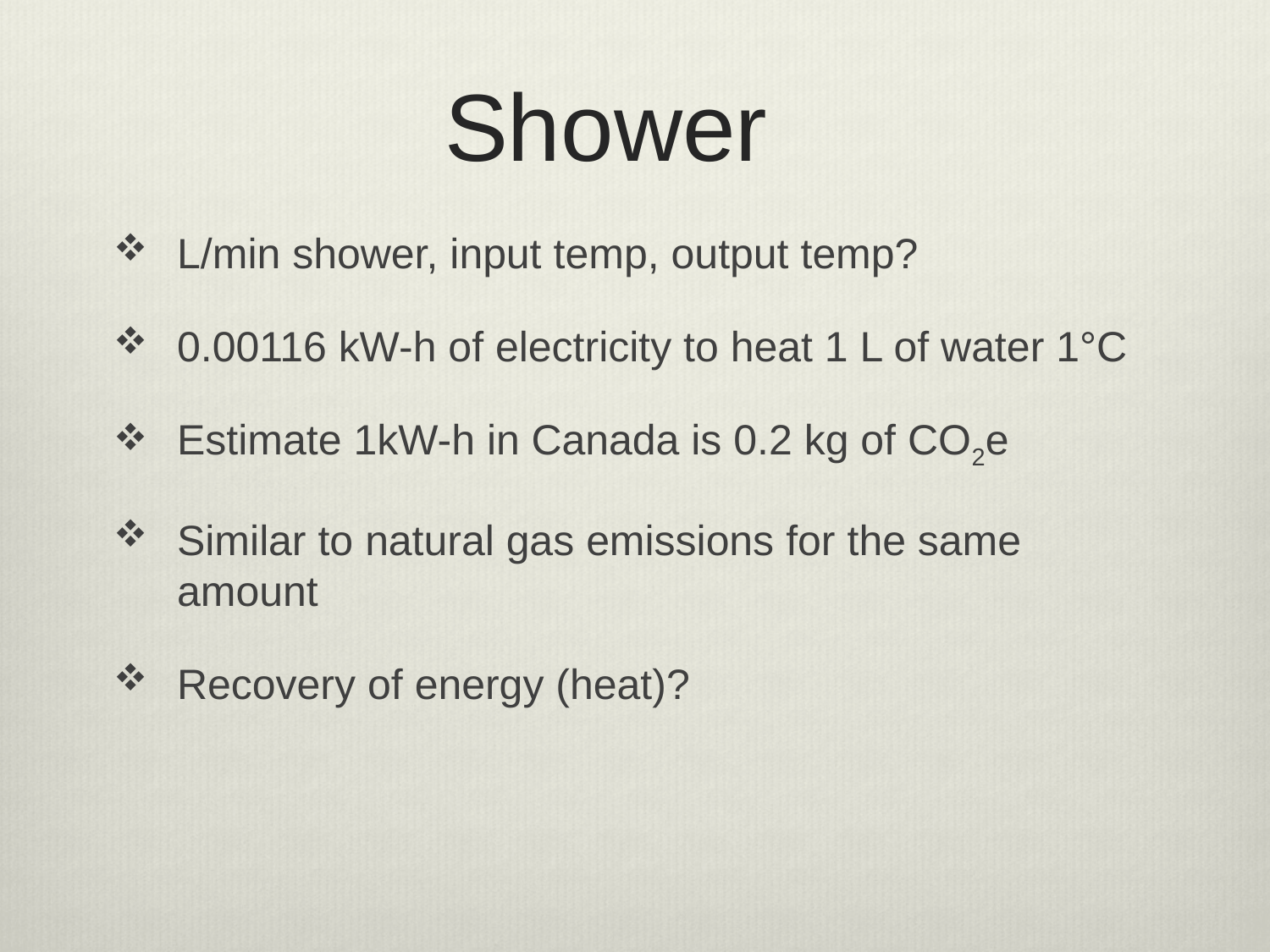

# Shower
L/min shower, input temp, output temp?
0.00116 kW-h of electricity to heat 1 L of water 1°C
Estimate 1kW-h in Canada is 0.2 kg of CO2e
Similar to natural gas emissions for the same amount
Recovery of energy (heat)?